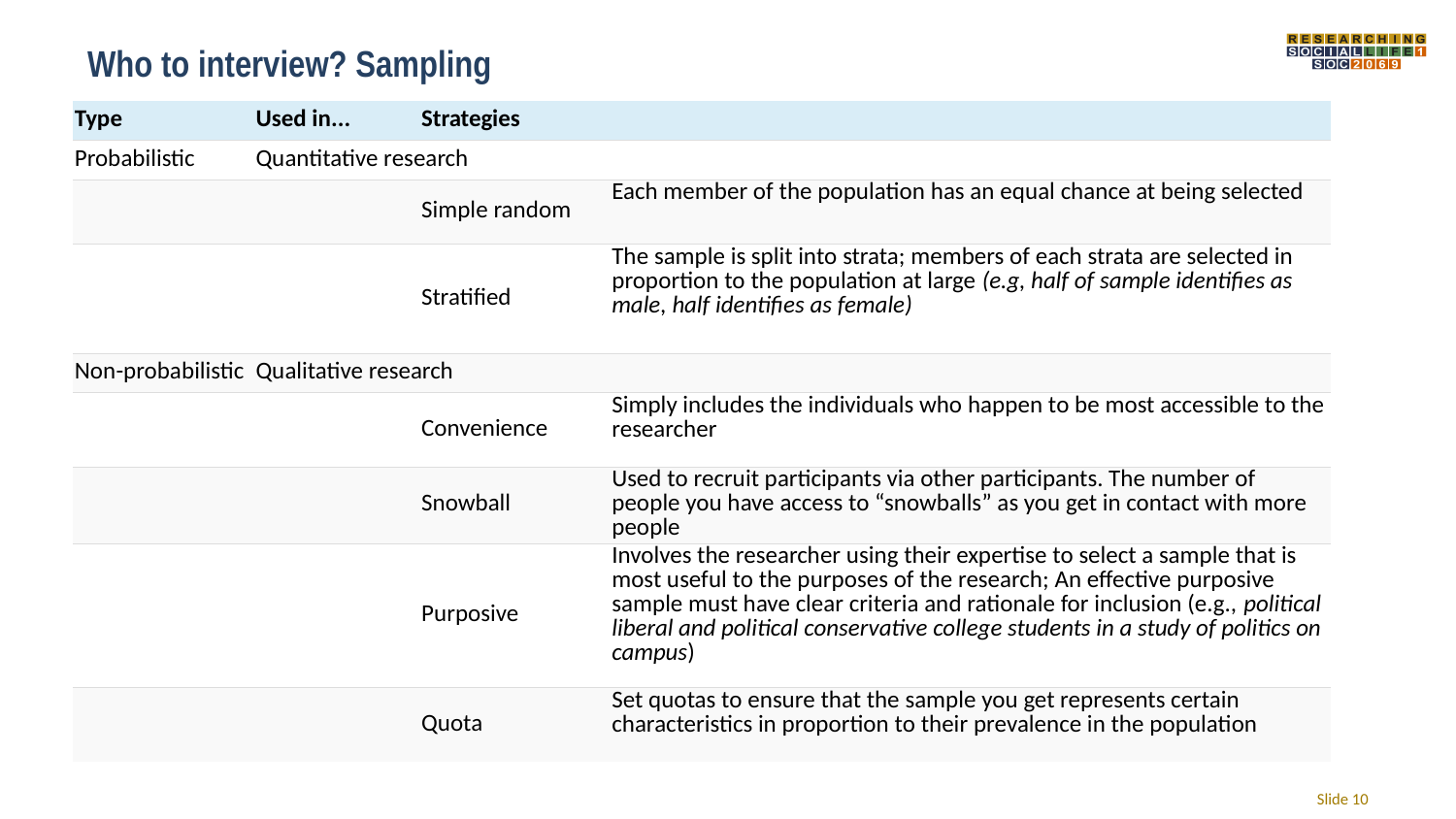

# Who to interview? Sampling
| Type | Used in... | Strategies |  |
| --- | --- | --- | --- |
| Probabilistic | Quantitative research |  |  |
|  |  | Simple random | Each member of the population has an equal chance at being selected |
|  |  | Stratified | The sample is split into strata; members of each strata are selected in proportion to the population at large (e.g, half of sample identifies as male, half identifies as female) |
| Non-probabilistic | Qualitative research |  |  |
|  |  | Convenience | Simply includes the individuals who happen to be most accessible to the researcher |
|  |  | Snowball | Used to recruit participants via other participants. The number of people you have access to “snowballs” as you get in contact with more people |
|  |  | Purposive | Involves the researcher using their expertise to select a sample that is most useful to the purposes of the research; An effective purposive sample must have clear criteria and rationale for inclusion (e.g., political liberal and political conservative college students in a study of politics on campus) |
|  |  | Quota | Set quotas to ensure that the sample you get represents certain characteristics in proportion to their prevalence in the population |
Slide 10